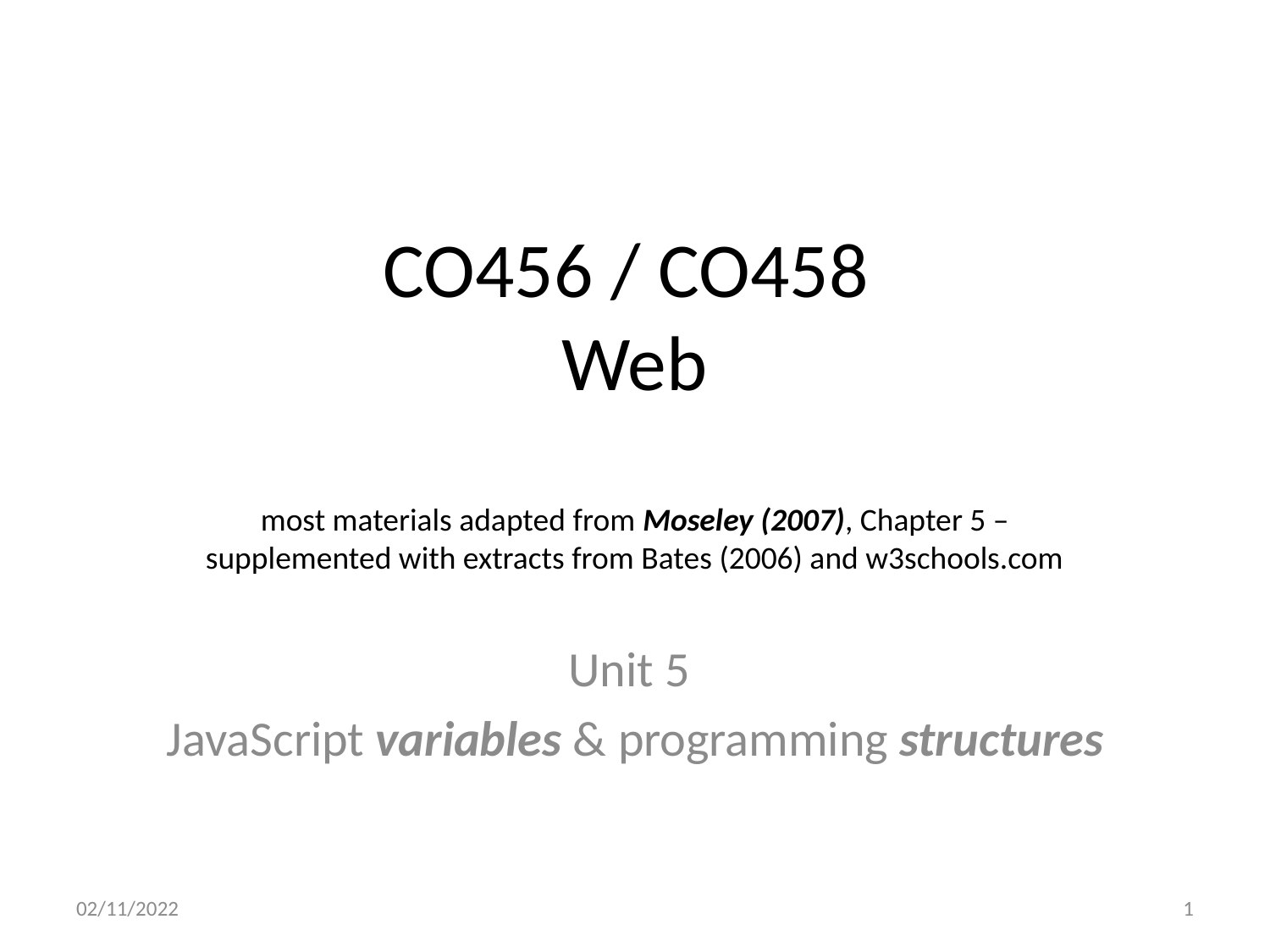

# CO456 / CO458 Web most materials adapted from Moseley (2007), Chapter 5 – supplemented with extracts from Bates (2006) and w3schools.com
Unit 5
JavaScript variables & programming structures
02/11/2022
1